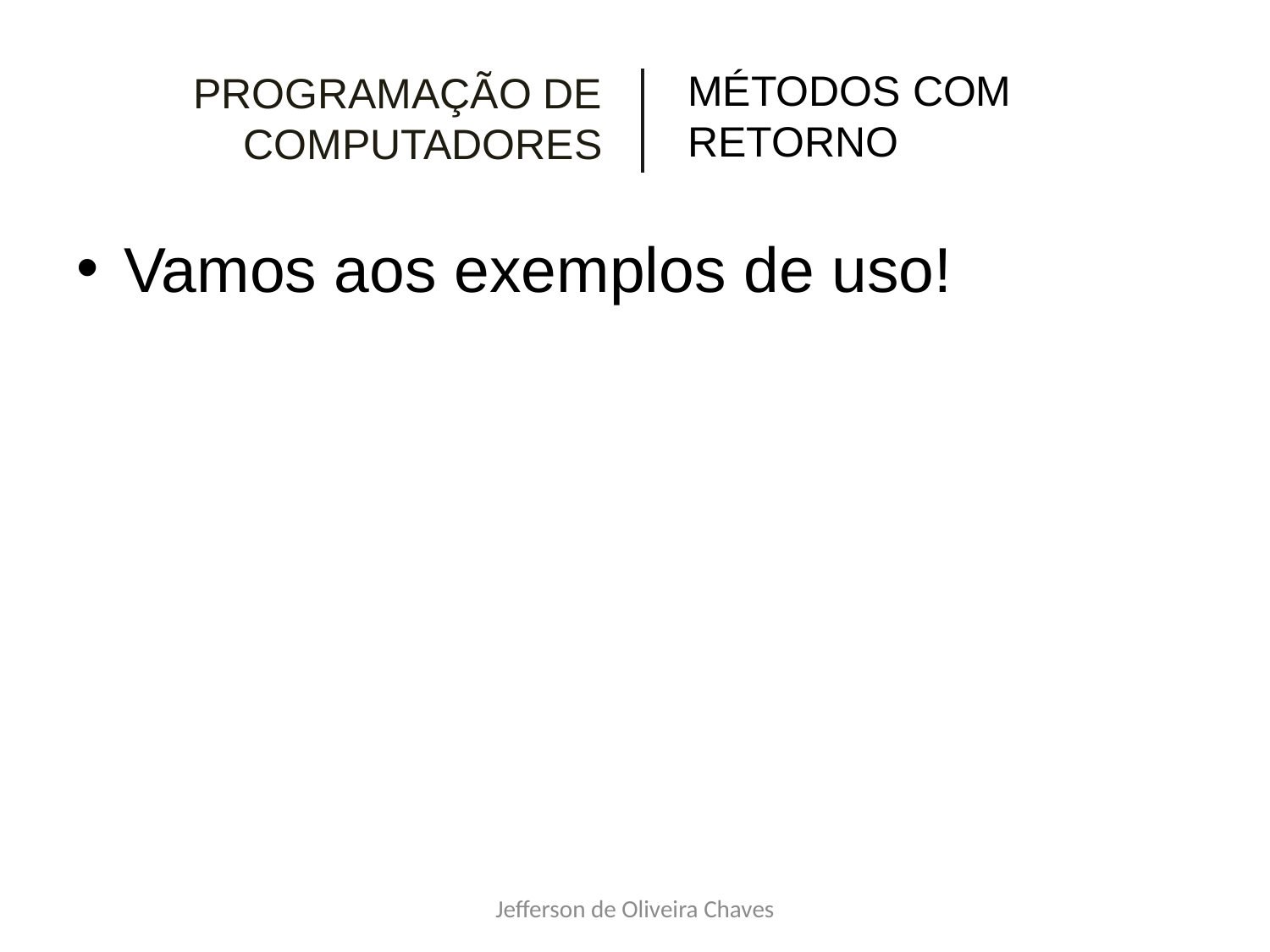

# PROGRAMAÇÃO DE COMPUTADORES
MÉTODOS COM RETORNO
Vamos aos exemplos de uso!
Jefferson de Oliveira Chaves